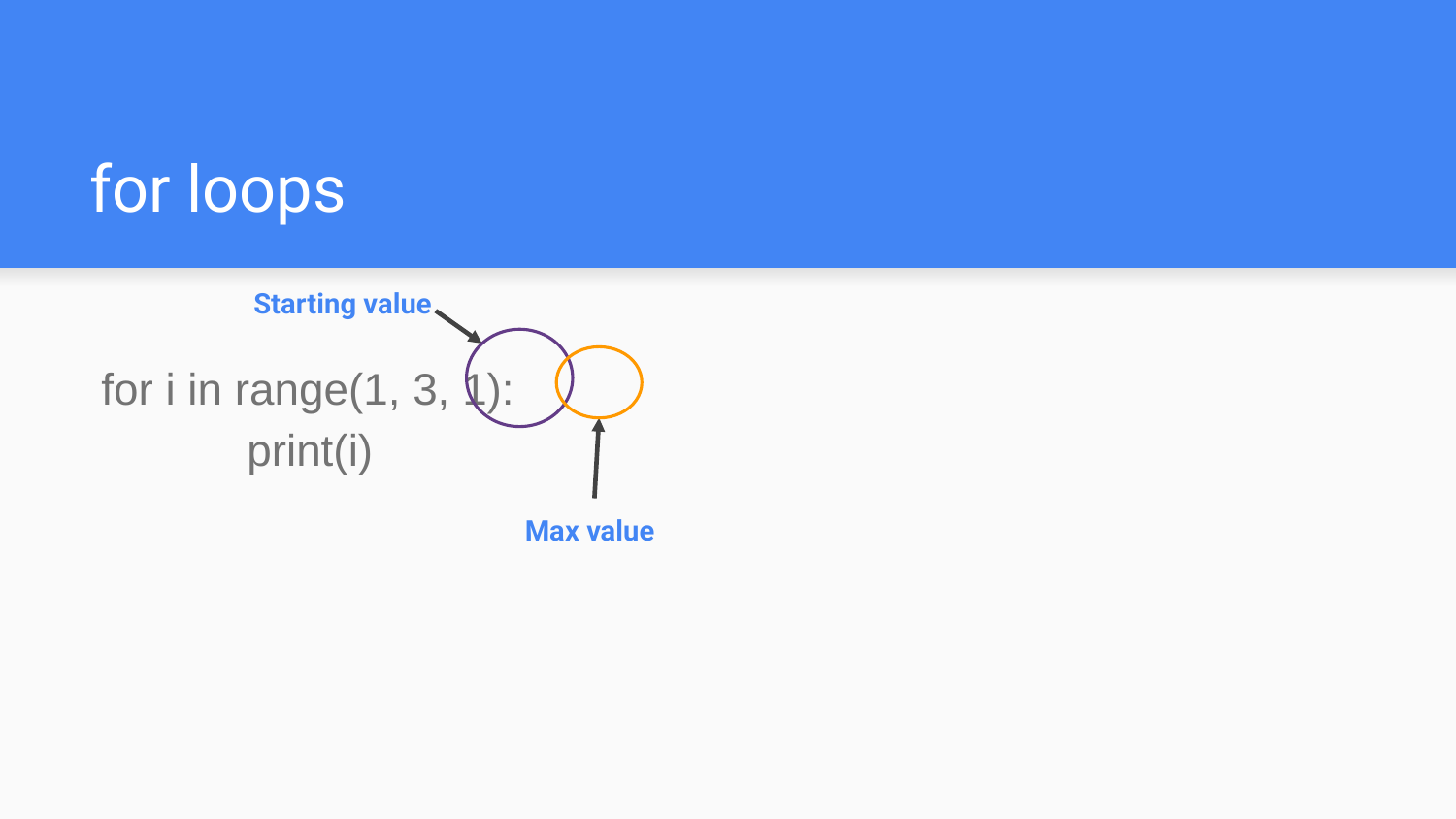

# for loops
Starting value

for i in range(1, 3, 1):
	print(i)

Max value